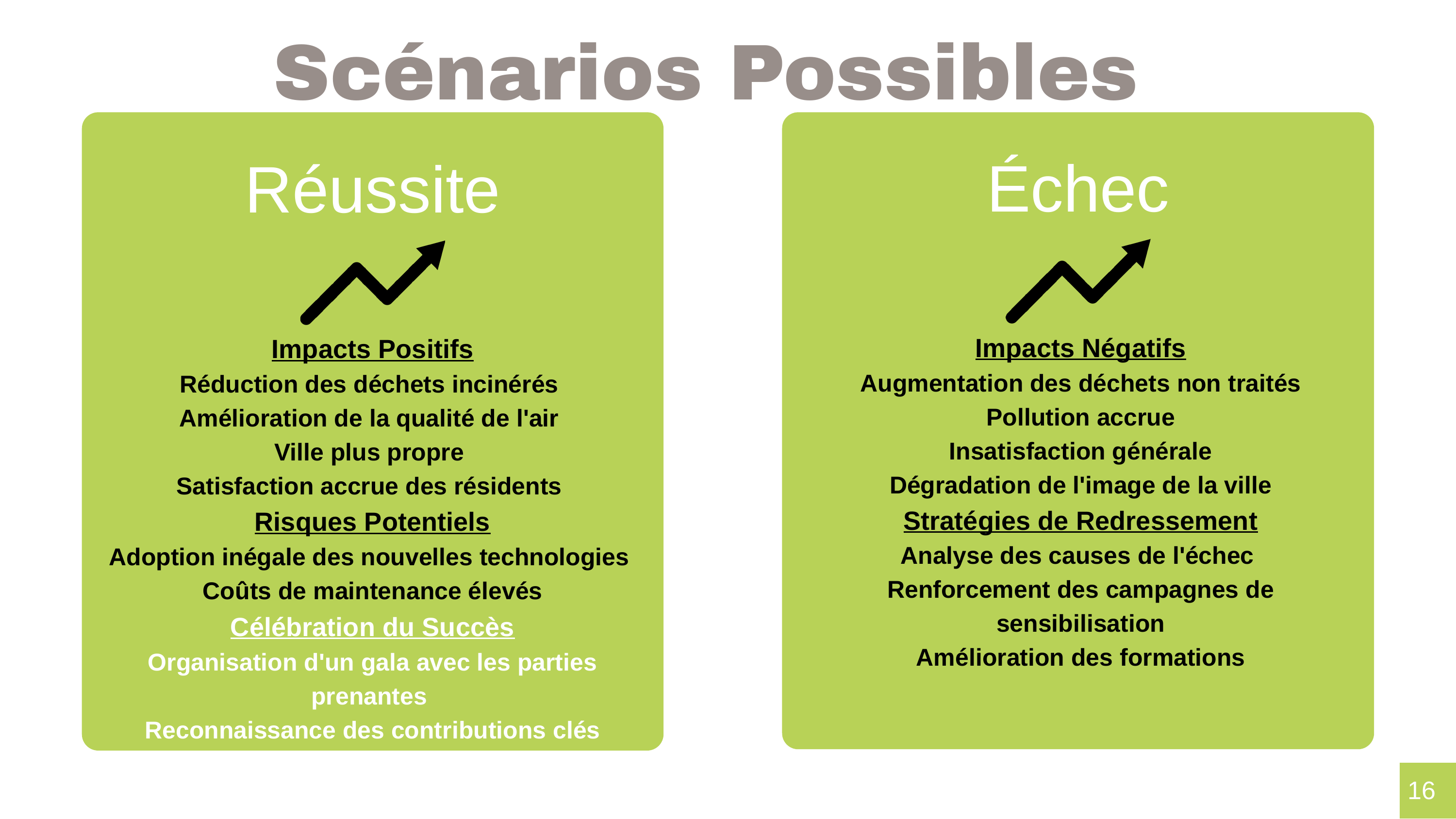

Scénarios Possibles

Échec
Réussite

Impacts Négatifs
Augmentation des déchets non traités
Pollution accrue
Insatisfaction générale
Dégradation de l'image de la ville
Stratégies de Redressement
Analyse des causes de l'échec
Renforcement des campagnes de sensibilisation
Amélioration des formations
Impacts Positifs
Réduction des déchets incinérés
Amélioration de la qualité de l'air
Ville plus propre
Satisfaction accrue des résidents
Risques Potentiels
Adoption inégale des nouvelles technologies
Coûts de maintenance élevés
Célébration du Succès
Organisation d'un gala avec les parties prenantes
Reconnaissance des contributions clés

16